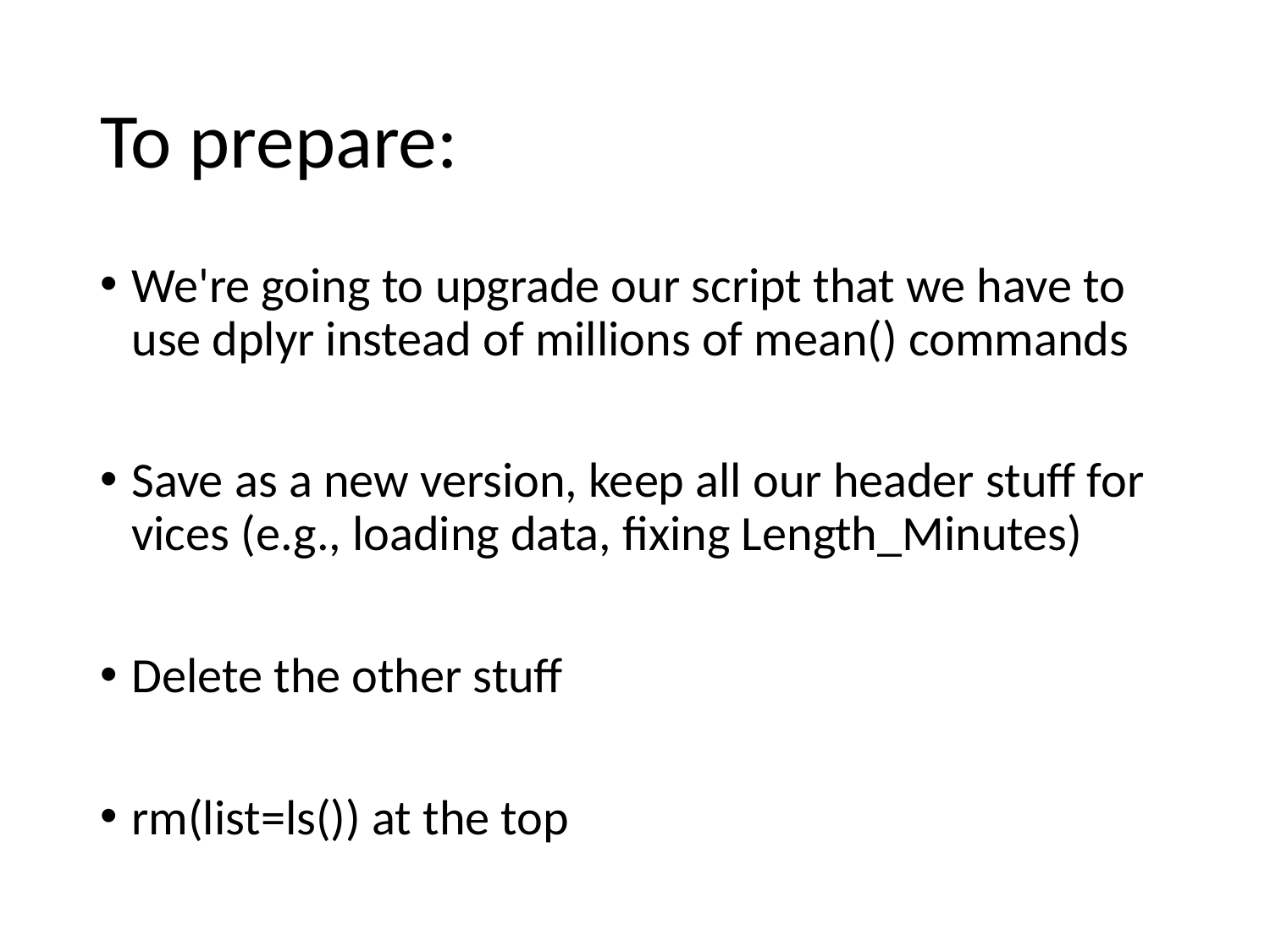

# To prepare:
We're going to upgrade our script that we have to use dplyr instead of millions of mean() commands

Save as a new version, keep all our header stuff for vices (e.g., loading data, fixing Length_Minutes)

Delete the other stuff

rm(list=ls()) at the top